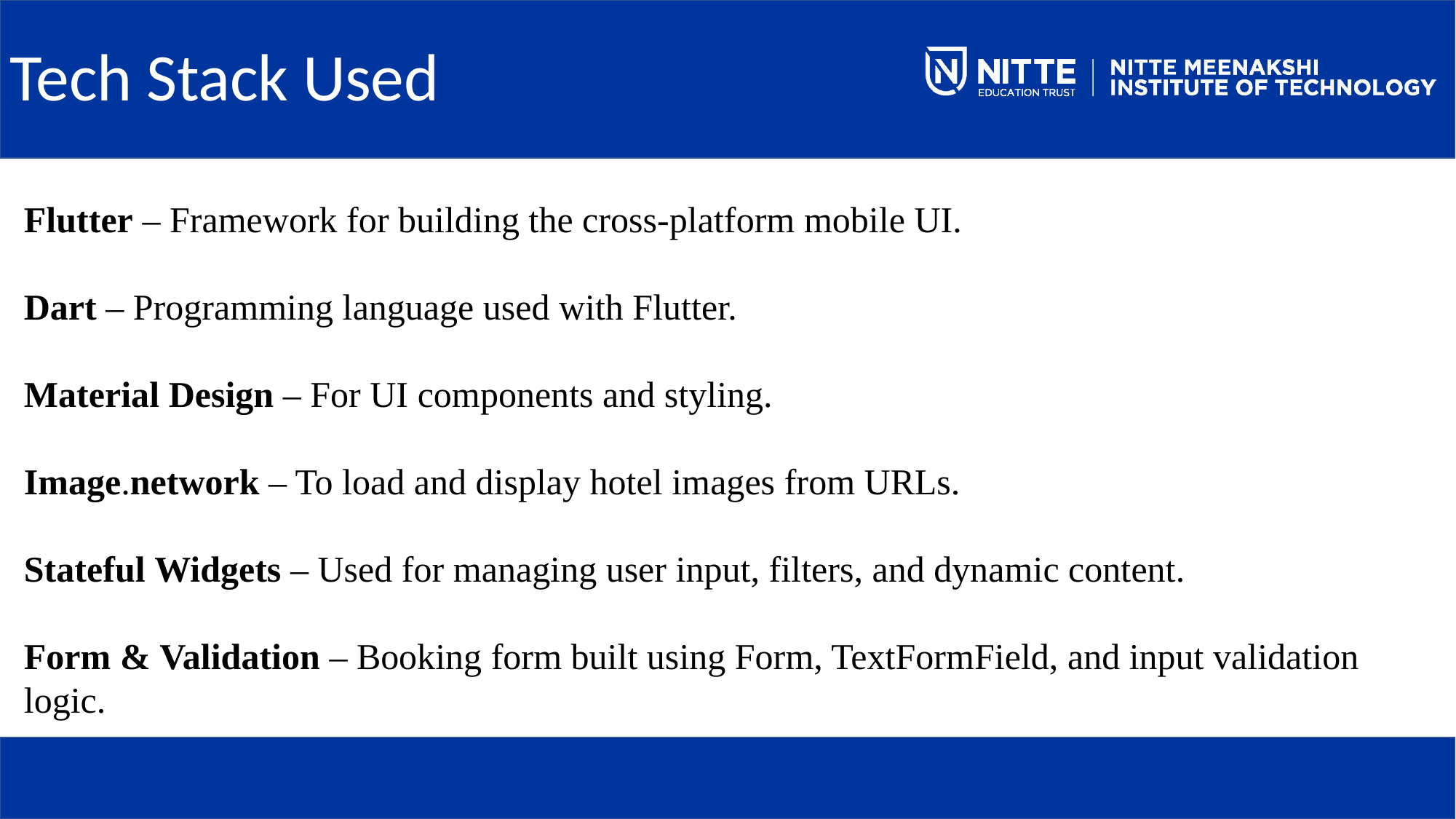

# Tech Stack Used
Flutter – Framework for building the cross-platform mobile UI.

Dart – Programming language used with Flutter.

Material Design – For UI components and styling.

Image.network – To load and display hotel images from URLs.

Stateful Widgets – Used for managing user input, filters, and dynamic content.

Form & Validation – Booking form built using Form, TextFormField, and input validation logic.